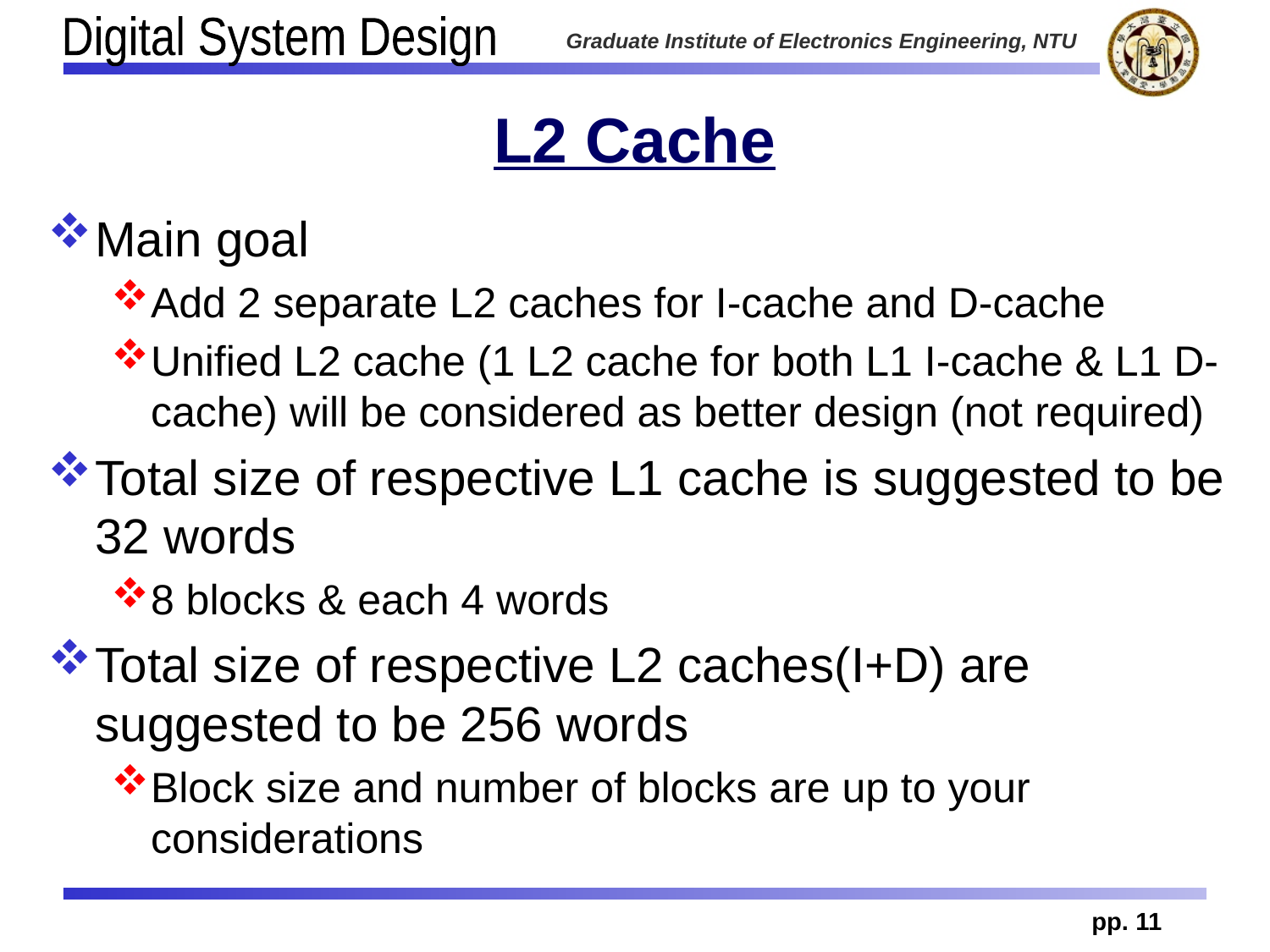

# L2 Cache
Main goal
Add 2 separate L2 caches for I-cache and D-cache
Unified L2 cache (1 L2 cache for both L1 I-cache & L1 D-cache) will be considered as better design (not required)
Total size of respective L1 cache is suggested to be 32 words
8 blocks & each 4 words
Total size of respective L2 caches(I+D) are suggested to be 256 words
Block size and number of blocks are up to your considerations

pp. 11